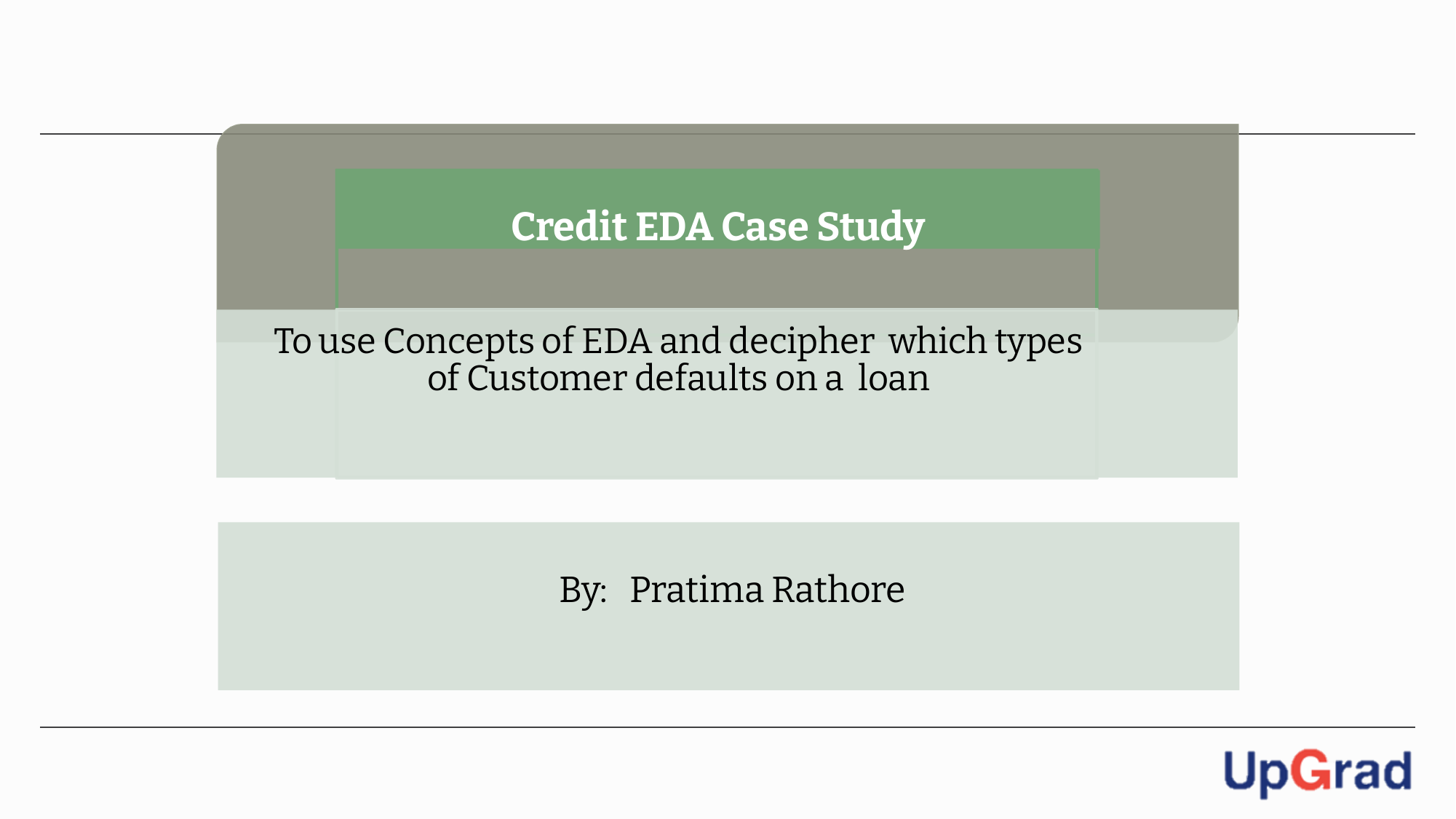

Credit EDA Case Study

To use Concepts of EDA and decipher  which types of Customer defaults on a  loan

 By:   Pratima Rathore